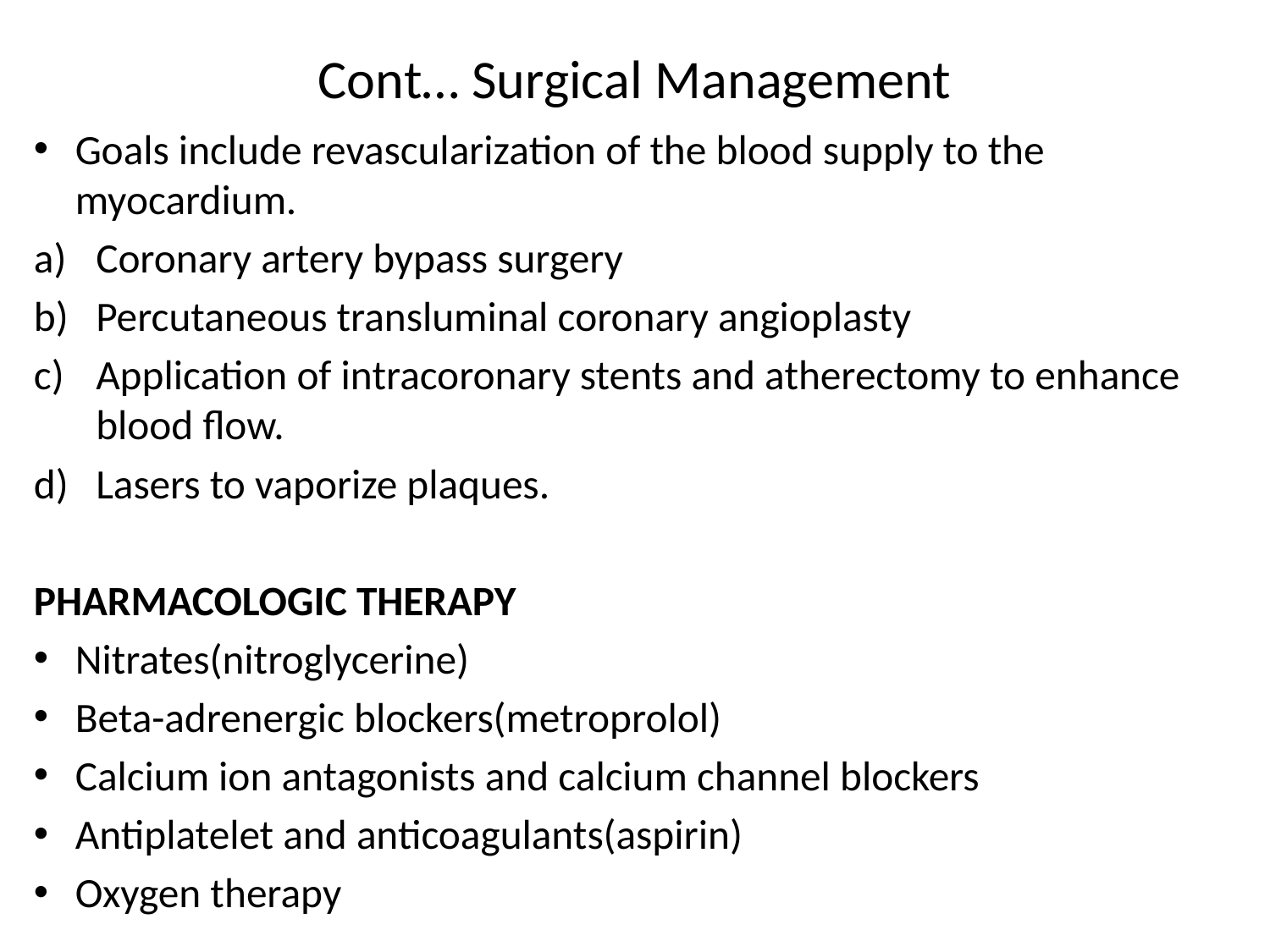

# Cont… Surgical Management
Goals include revascularization of the blood supply to the myocardium.
Coronary artery bypass surgery
Percutaneous transluminal coronary angioplasty
Application of intracoronary stents and atherectomy to enhance blood flow.
Lasers to vaporize plaques.

PHARMACOLOGIC THERAPY
Nitrates(nitroglycerine)
Beta-adrenergic blockers(metroprolol)
Calcium ion antagonists and calcium channel blockers
Antiplatelet and anticoagulants(aspirin)
Oxygen therapy